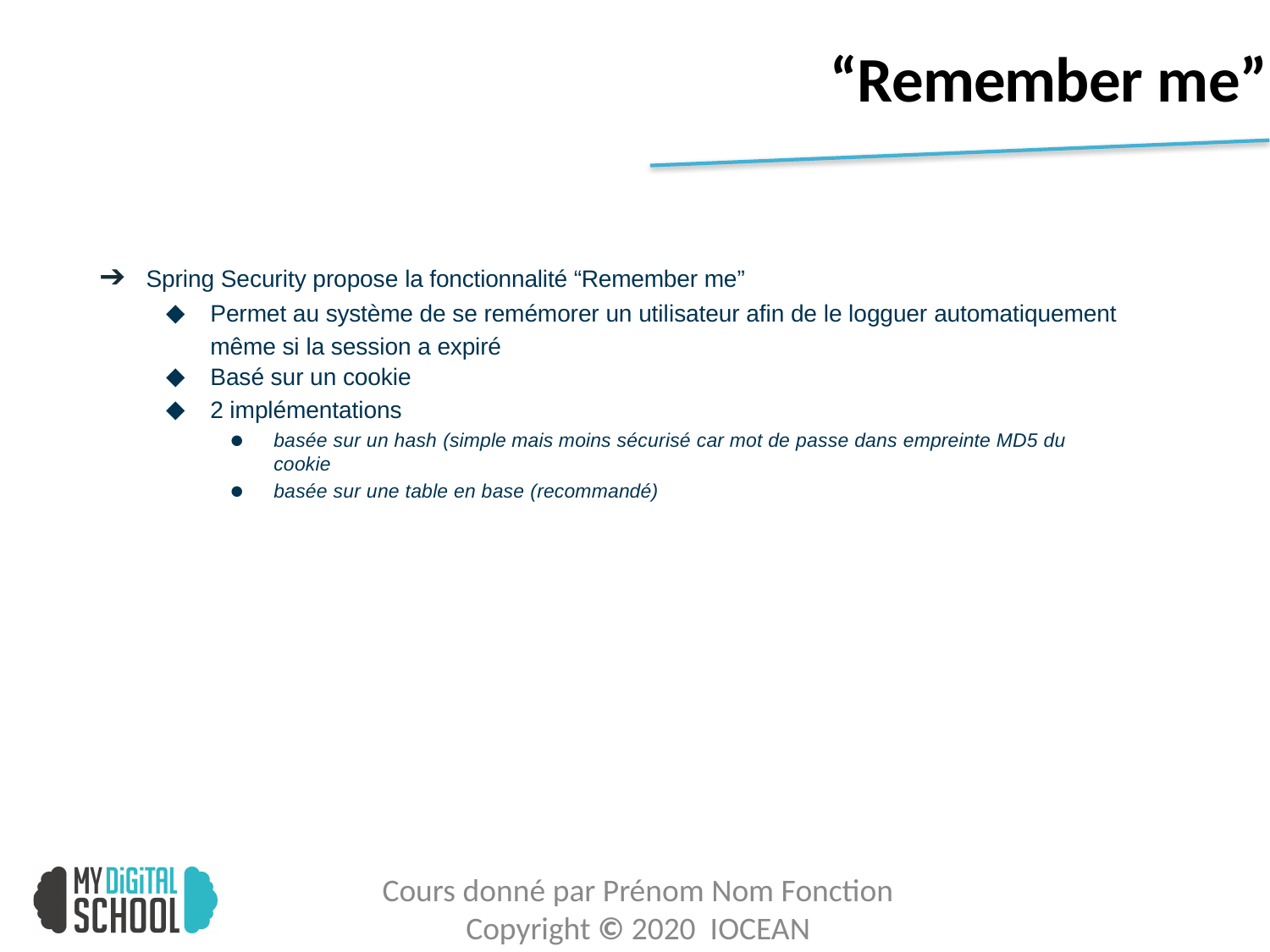

# “Remember me”
➔ Spring Security propose la fonctionnalité “Remember me”
Permet au système de se remémorer un utilisateur afin de le logguer automatiquement  même si la session a expiré
Basé sur un cookie
2 implémentations
basée sur un hash (simple mais moins sécurisé car mot de passe dans empreinte MD5 du cookie
basée sur une table en base (recommandé)